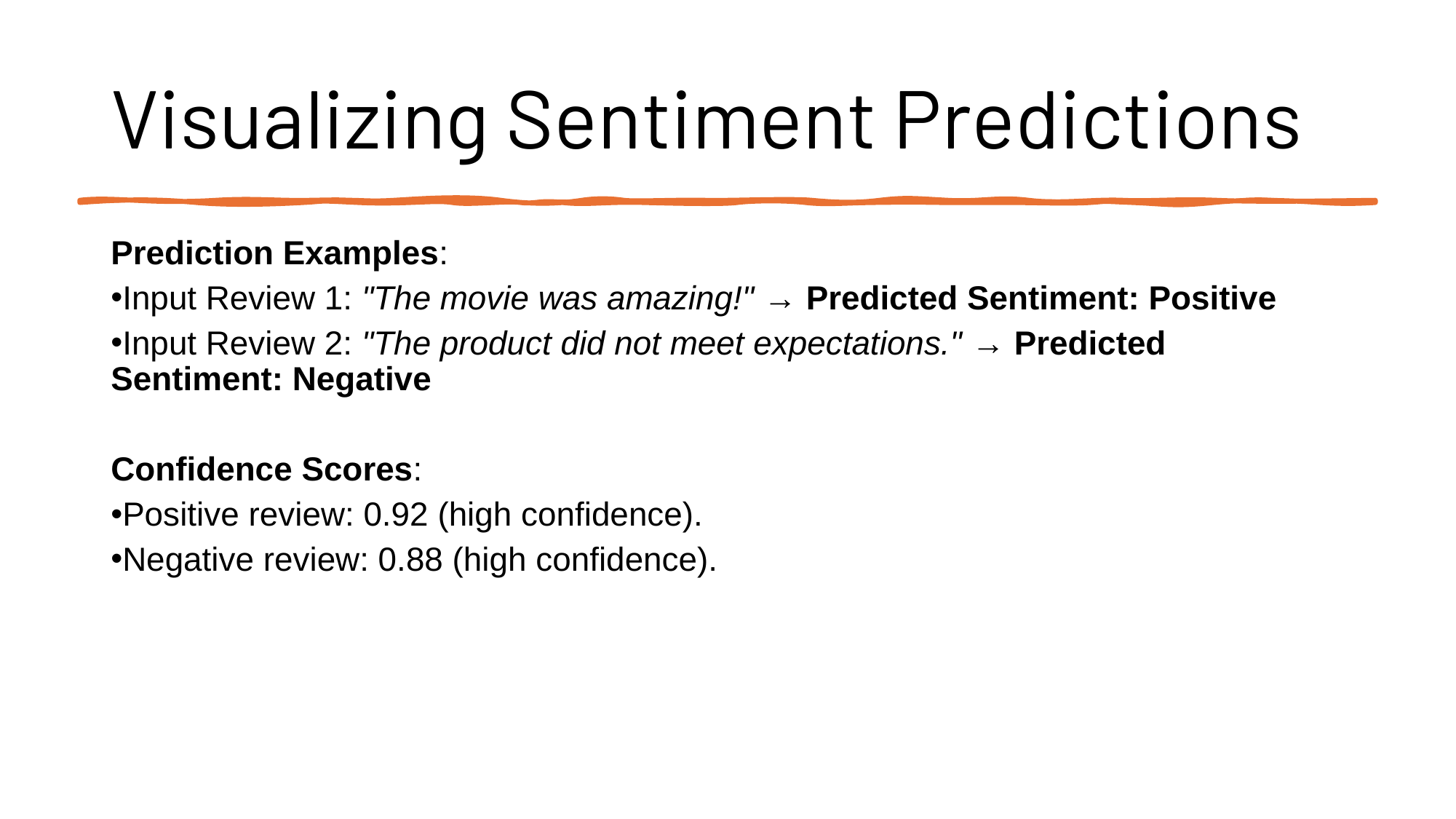

# Visualizing Sentiment Predictions

Prediction Examples:
Input Review 1: "The movie was amazing!" → Predicted Sentiment: Positive
Input Review 2: "The product did not meet expectations." → Predicted Sentiment: Negative

Confidence Scores:
Positive review: 0.92 (high confidence).
Negative review: 0.88 (high confidence).